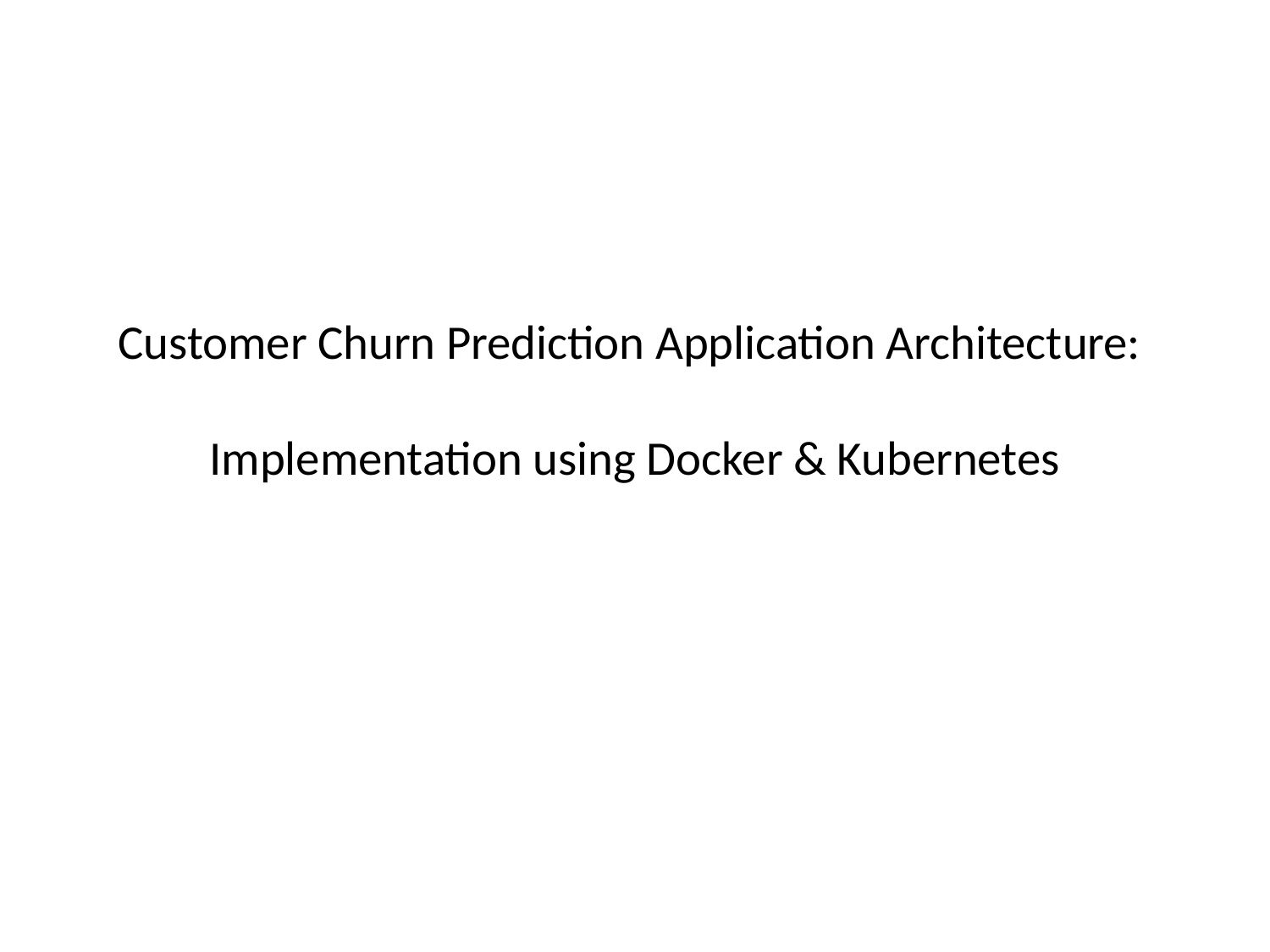

# Customer Churn Prediction Application Architecture: Implementation using Docker & Kubernetes